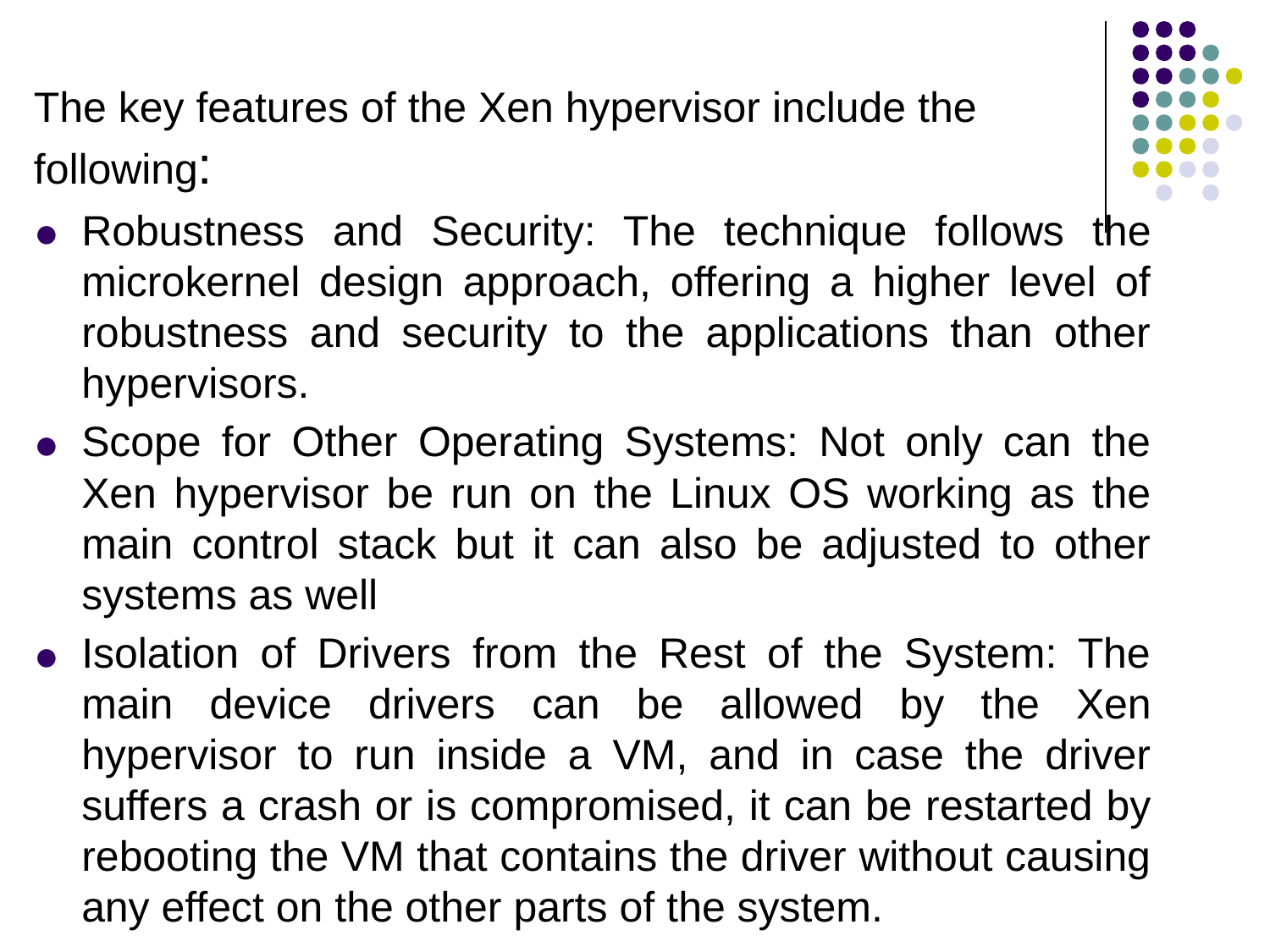

The key features of the Xen hypervisor include the following:
Robustness and Security: The technique follows the microkernel design approach, offering a higher level of robustness and security to the applications than other hypervisors.
Scope for Other Operating Systems: Not only can the Xen hypervisor be run on the Linux OS working as the main control stack but it can also be adjusted to other systems as well
Isolation of Drivers from the Rest of the System: The main device drivers can be allowed by the Xen hypervisor to run inside a VM, and in case the driver suffers a crash or is compromised, it can be restarted by rebooting the VM that contains the driver without causing any effect on the other parts of the system.